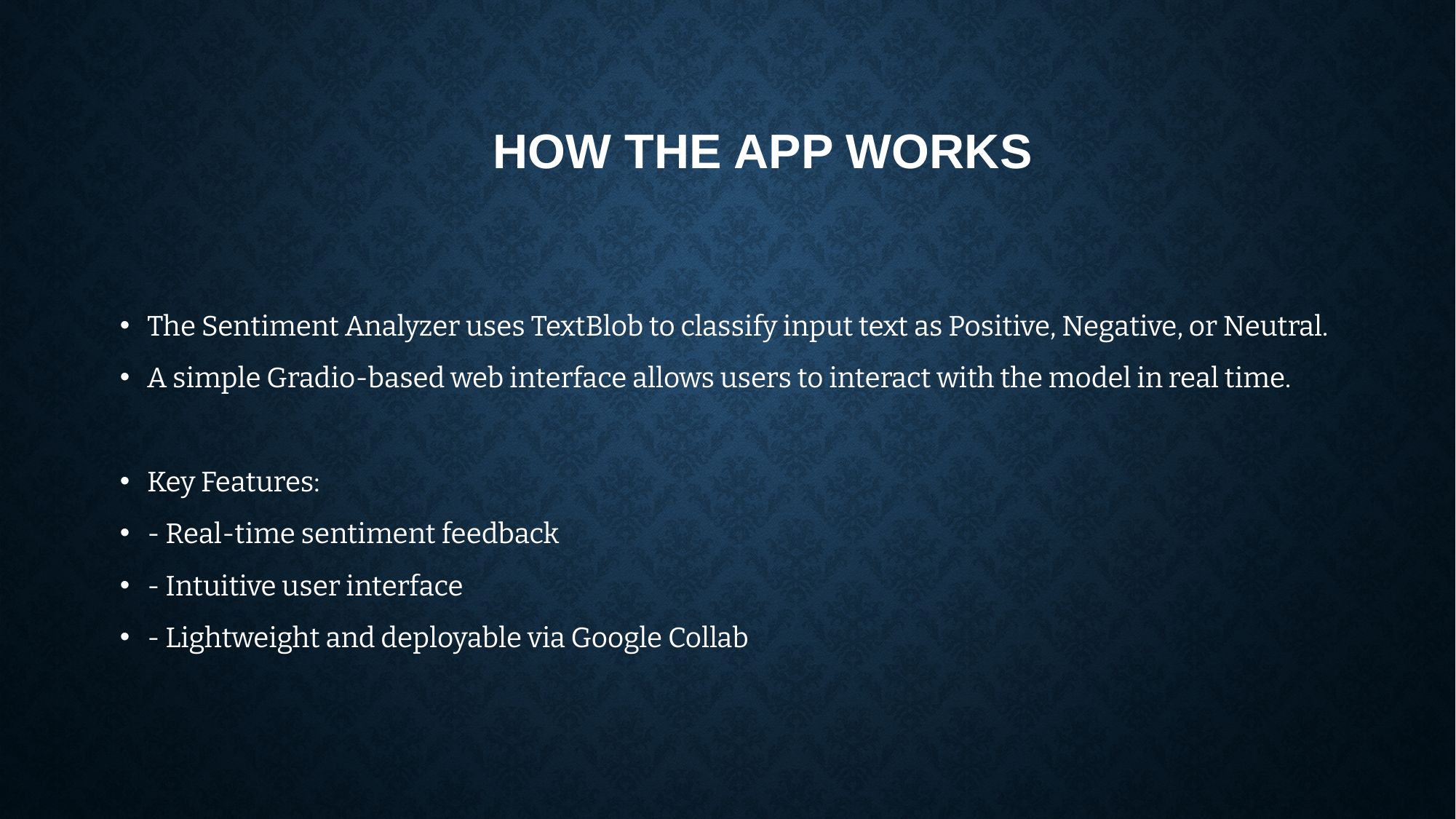

# How the App Works

The Sentiment Analyzer uses TextBlob to classify input text as Positive, Negative, or Neutral.
A simple Gradio-based web interface allows users to interact with the model in real time.

Key Features:
- Real-time sentiment feedback
- Intuitive user interface
- Lightweight and deployable via Google Collab